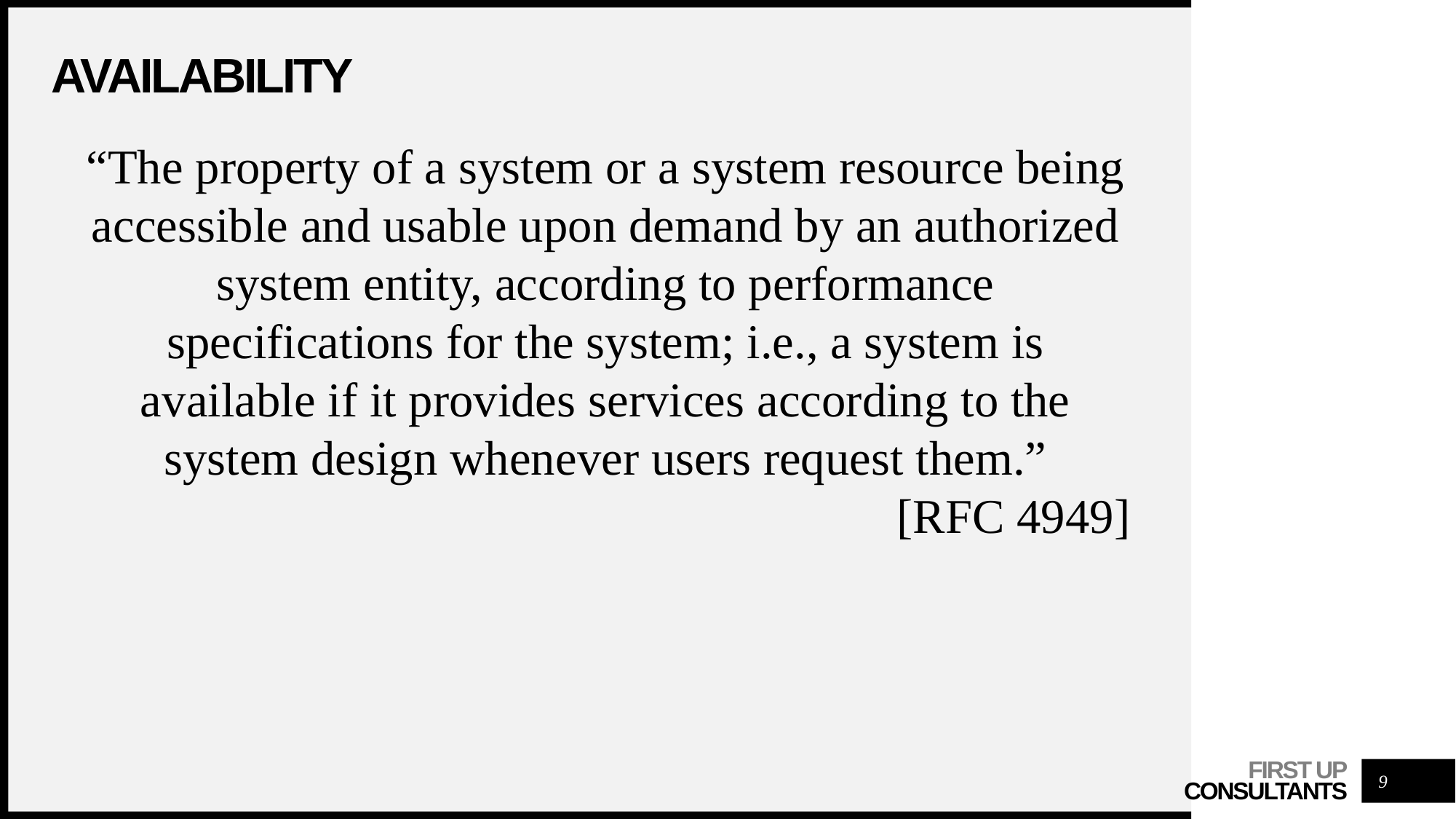

# availability
“The property of a system or a system resource being accessible and usable upon demand by an authorized system entity, according to performance specifications for the system; i.e., a system is available if it provides services according to the system design whenever users request them.”
[RFC 4949]
9